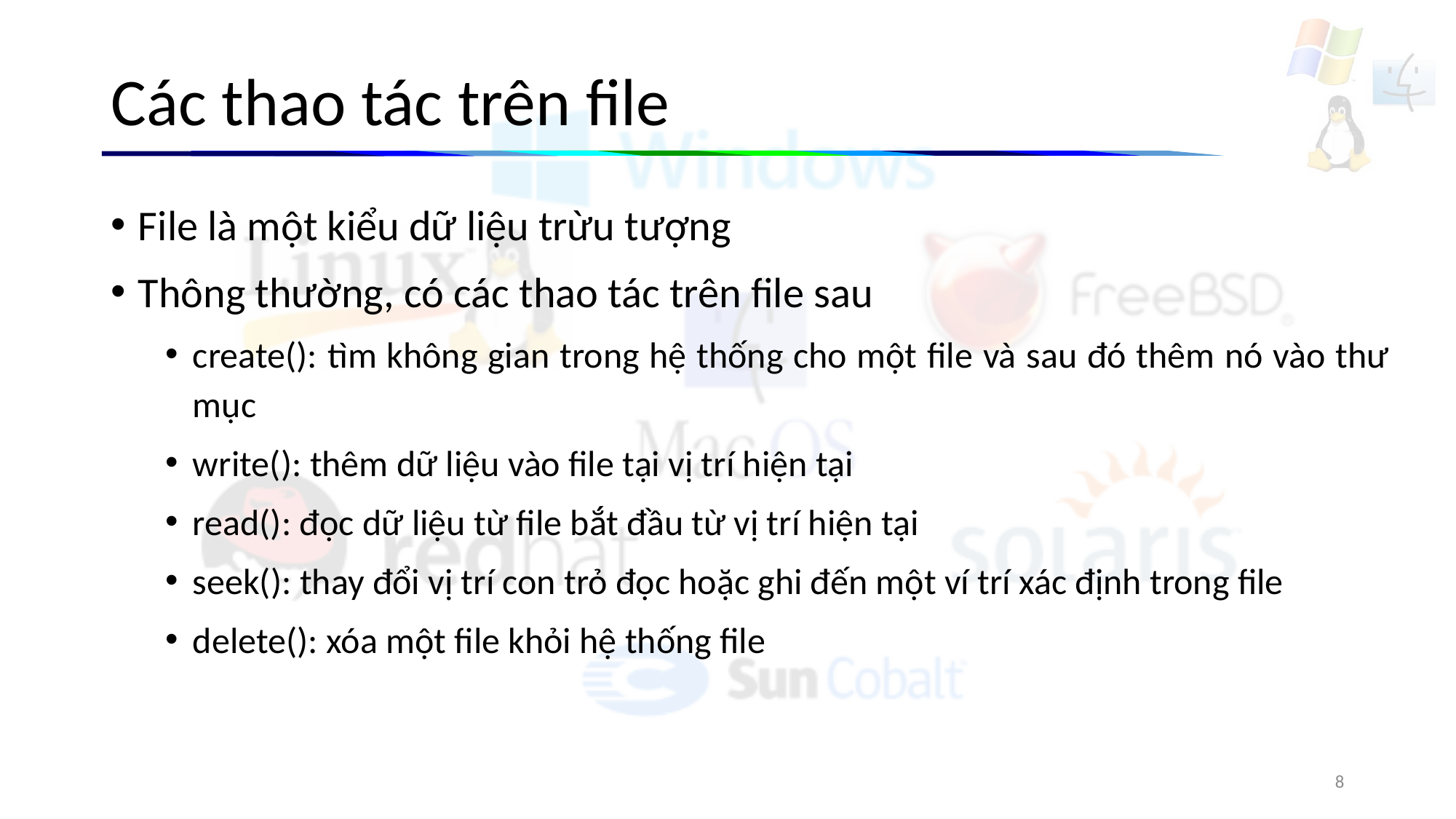

# Các thao tác trên file
File là một kiểu dữ liệu trừu tượng
Thông thường, có các thao tác trên file sau
create(): tìm không gian trong hệ thống cho một file và sau đó thêm nó vào thư mục
write(): thêm dữ liệu vào file tại vị trí hiện tại
read(): đọc dữ liệu từ file bắt đầu từ vị trí hiện tại
seek(): thay đổi vị trí con trỏ đọc hoặc ghi đến một ví trí xác định trong file
delete(): xóa một file khỏi hệ thống file
8